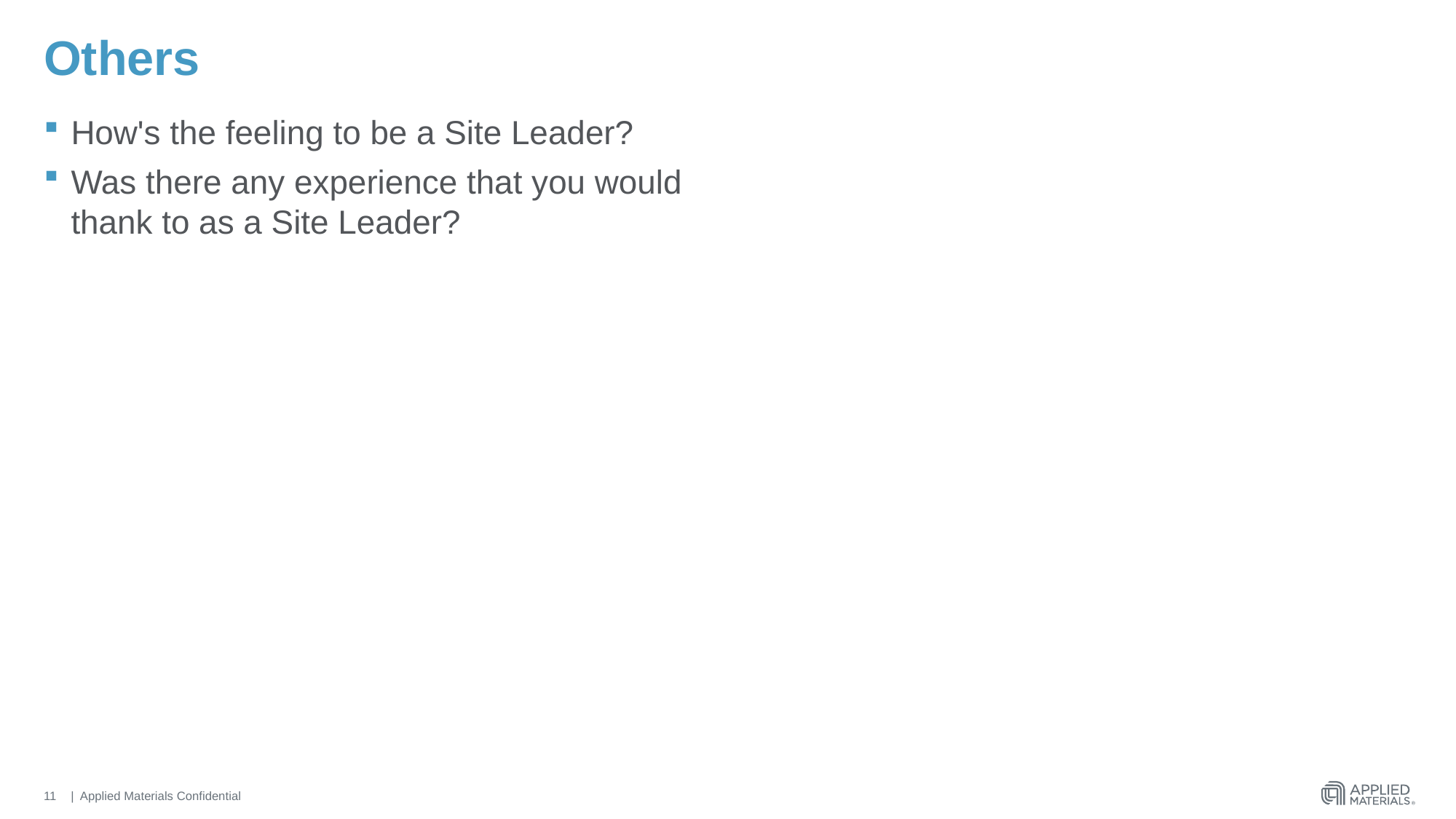

# Others
How's the feeling to be a Site Leader?
Was there any experience that you would thank to as a Site Leader?
11